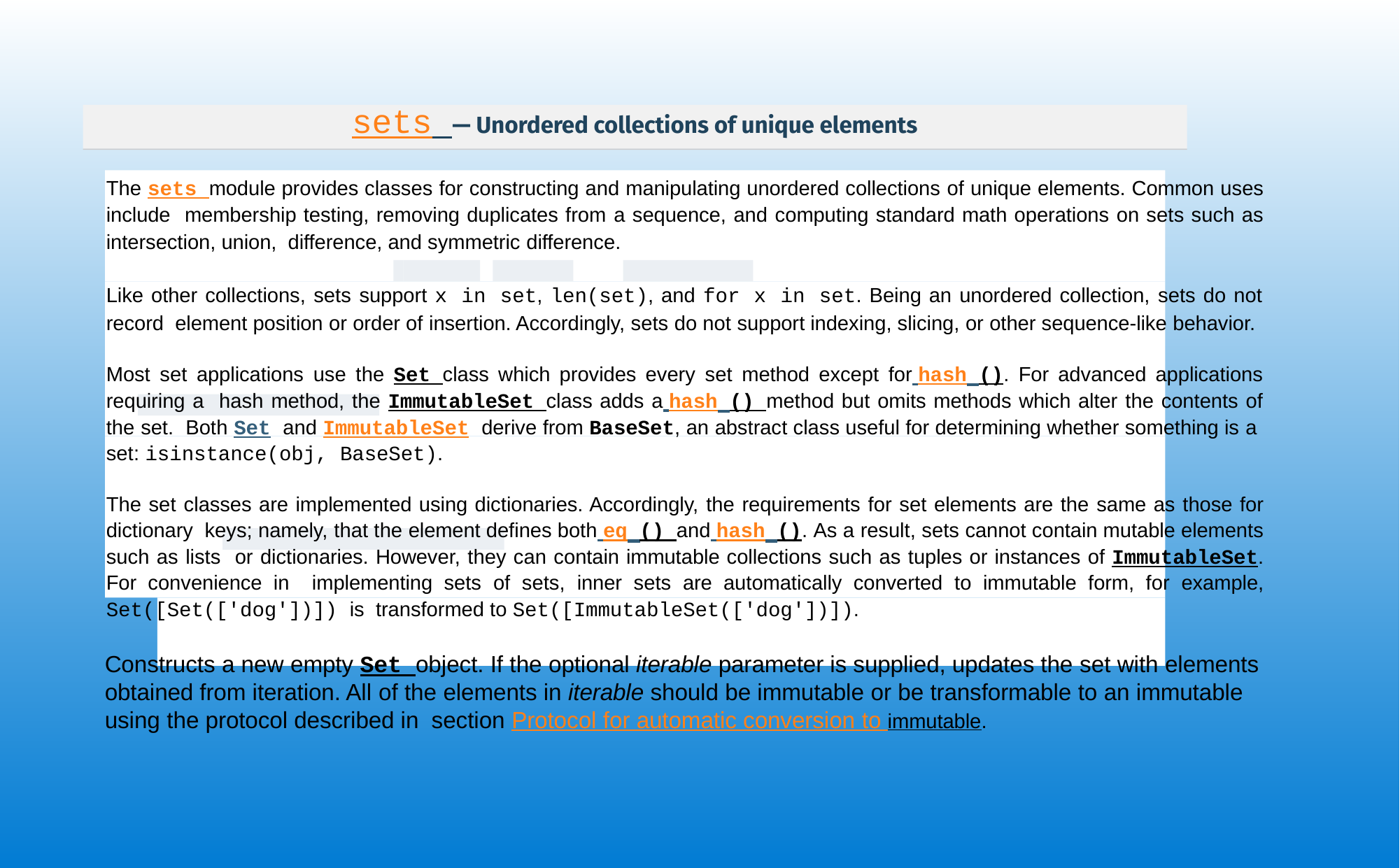

# sets — Unordered collections of unique elements

The sets module provides classes for constructing and manipulating unordered collections of unique elements. Common uses include  membership testing, removing duplicates from a sequence, and computing standard math operations on sets such as intersection, union,  difference, and symmetric difference.

Like other collections, sets support x in set, len(set), and for x in set. Being an unordered collection, sets do not record  element position or order of insertion. Accordingly, sets do not support indexing, slicing, or other sequence-like behavior.

Most set applications use the Set class which provides every set method except for hash (). For advanced applications requiring a  hash method, the ImmutableSet class adds a hash () method but omits methods which alter the contents of the set.  Both Set and ImmutableSet derive from BaseSet, an abstract class useful for determining whether something is a  set: isinstance(obj, BaseSet).

The set classes are implemented using dictionaries. Accordingly, the requirements for set elements are the same as those for dictionary  keys; namely, that the element defines both eq () and hash (). As a result, sets cannot contain mutable elements such as lists  or dictionaries. However, they can contain immutable collections such as tuples or instances of ImmutableSet. For convenience in  implementing sets of sets, inner sets are automatically converted to immutable form, for example, Set([Set(['dog'])]) is  transformed to Set([ImmutableSet(['dog'])]).

Constructs a new empty Set object. If the optional iterable parameter is supplied, updates the set with elements obtained from iteration. All of the elements in iterable should be immutable or be transformable to an immutable using the protocol described in  section Protocol for automatic conversion to immutable.